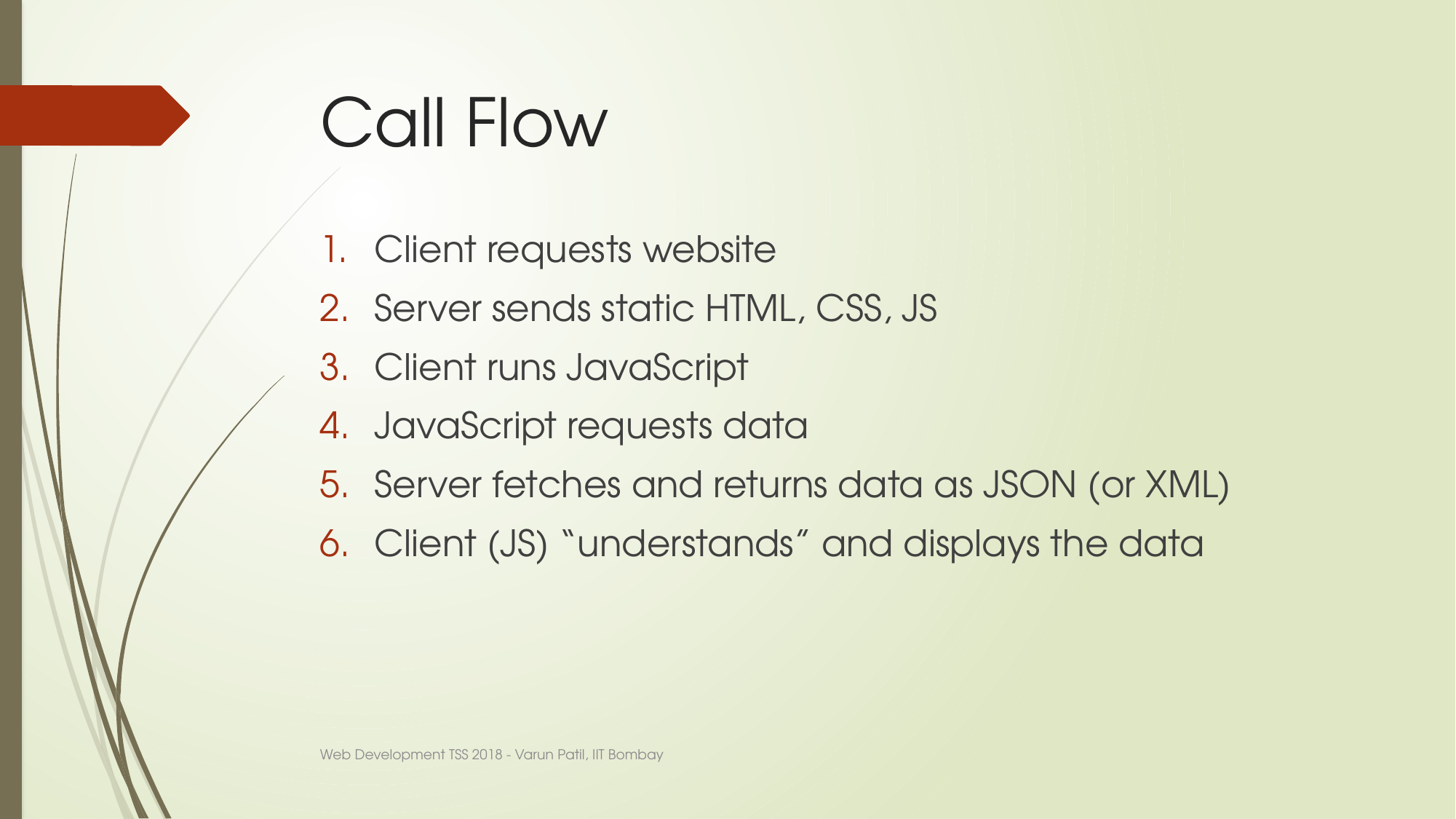

# Call Flow
Client requests website
Server sends static HTML, CSS, JS
Client runs JavaScript
JavaScript requests data
Server fetches and returns data as JSON (or XML)
Client (JS) “understands” and displays the data
Web Development TSS 2018 - Varun Patil, IIT Bombay